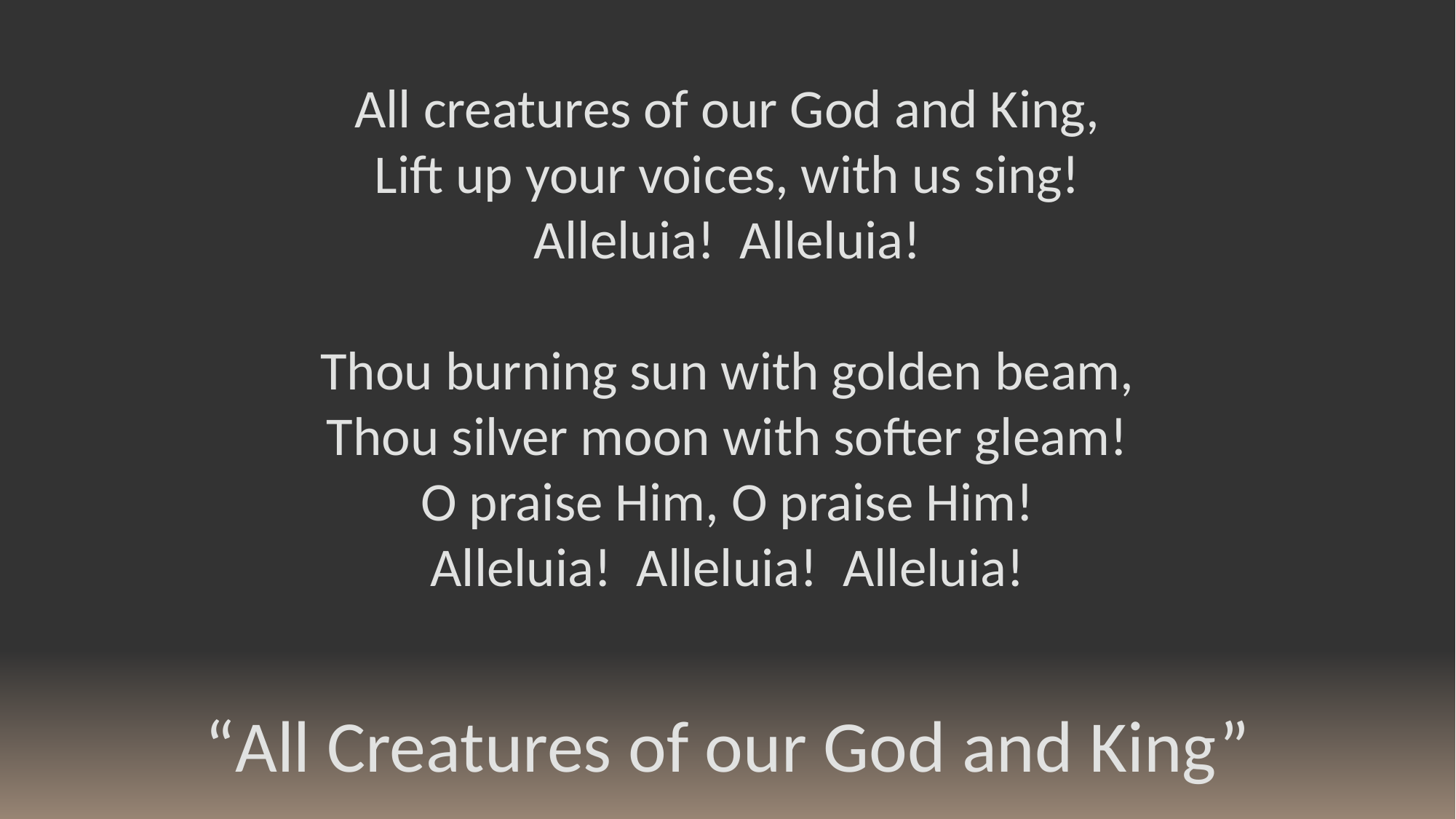

All creatures of our God and King,
Lift up your voices, with us sing!
Alleluia!  Alleluia!

Thou burning sun with golden beam,
Thou silver moon with softer gleam!
O praise Him, O praise Him!
Alleluia!  Alleluia!  Alleluia!

“All Creatures of our God and King”